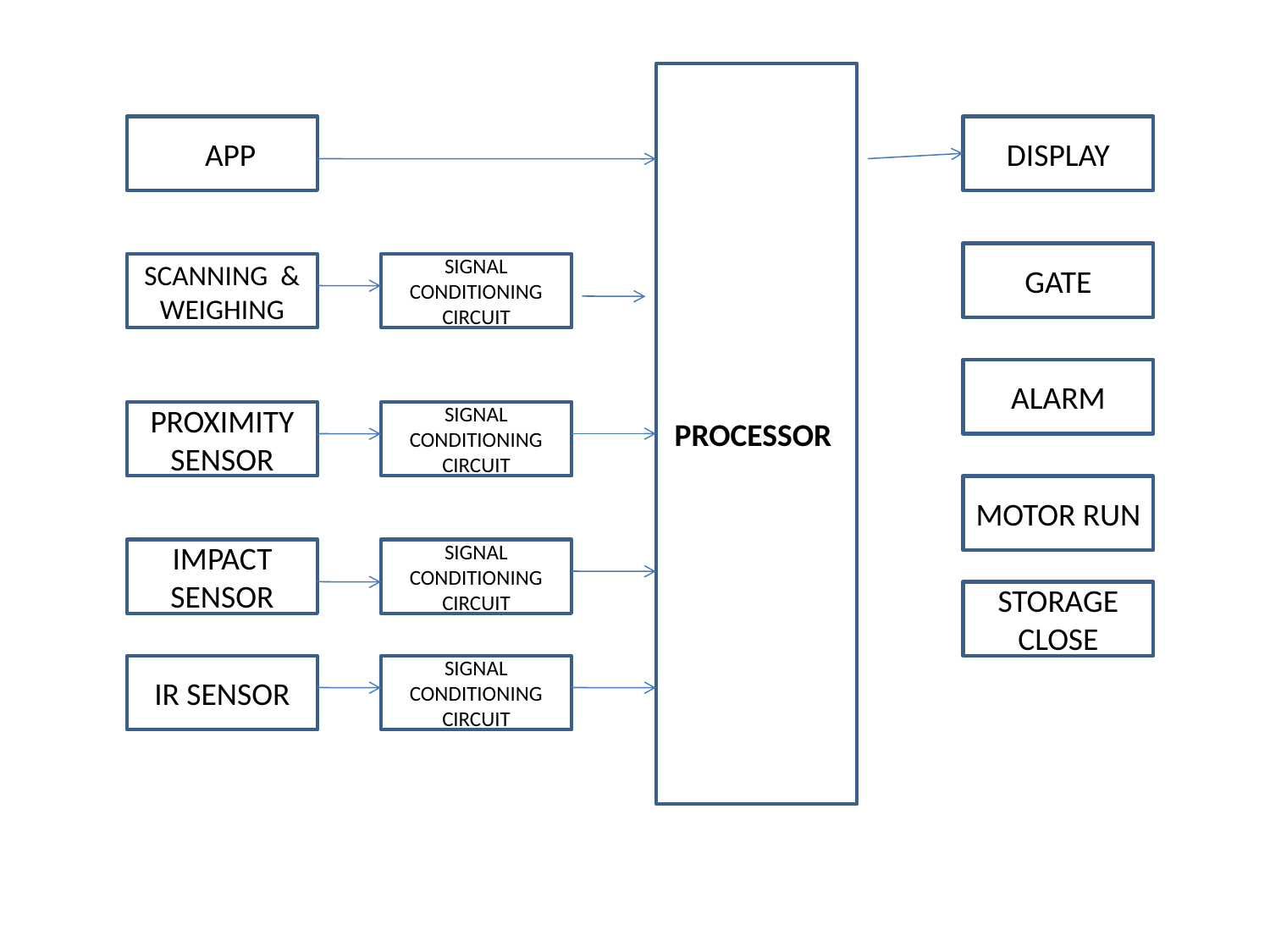

PROCESSOR
pAPP
DISPLAY
GATE
SCANNING  & WEIGHING
SIGNAL CONDITIONING CIRCUIT
ALARM
PROXIMITY SENSOR
SIGNAL CONDITIONING CIRCUIT
MOTOR RUN
IMPACT SENSOR
SIGNAL CONDITIONING CIRCUIT
STORAGE CLOSE
IR SENSOR
SIGNAL CONDITIONING CIRCUIT